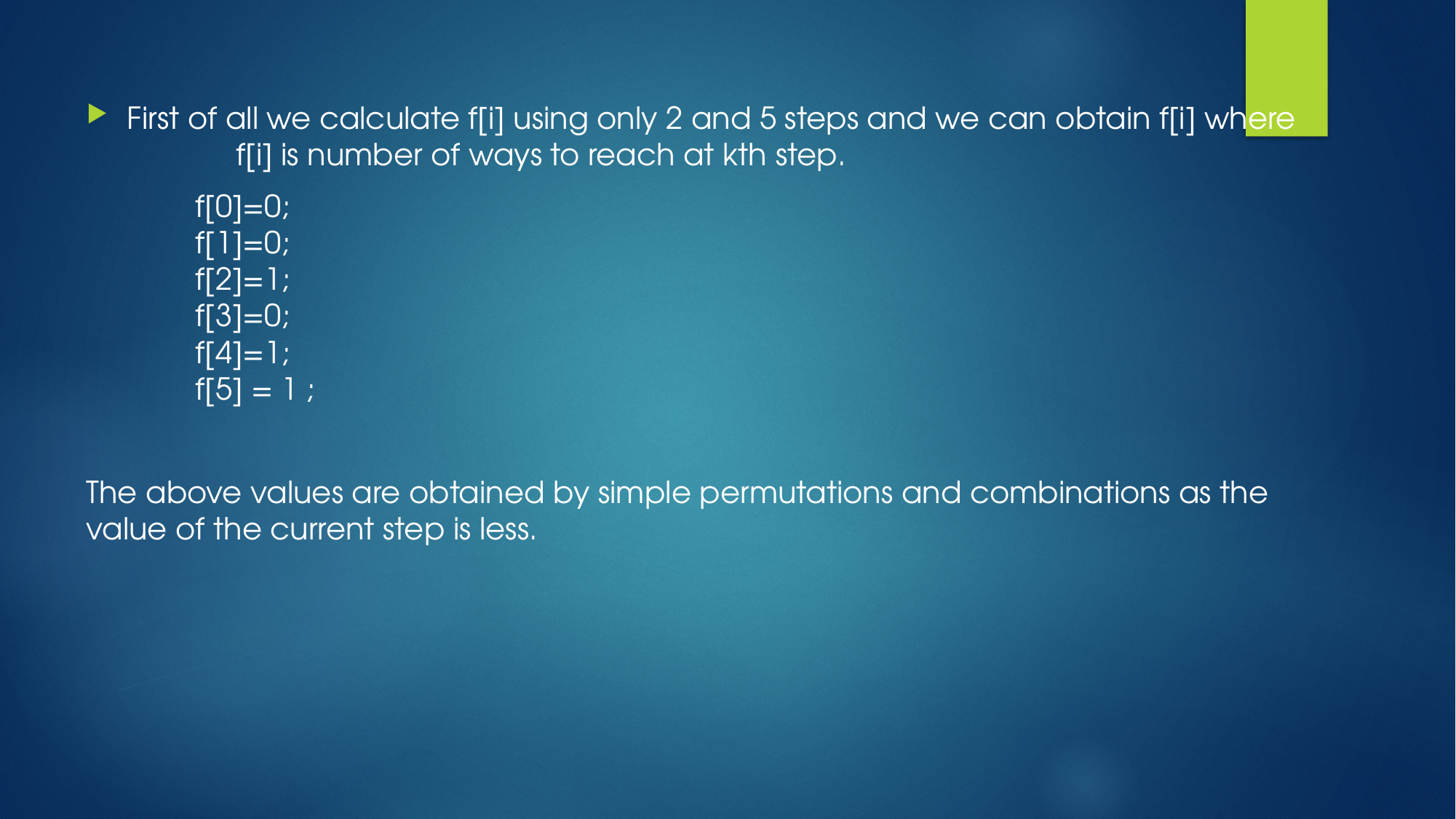

First of all we calculate f[i] using only 2 and 5 steps and we can obtain f[i] where 	f[i] is number of ways to reach at kth step.
	f[0]=0; 
	f[1]=0;
	f[2]=1;
	f[3]=0;
	f[4]=1;
	f[5] = 1 ;

The above values are obtained by simple permutations and combinations as the value of the current step is less.